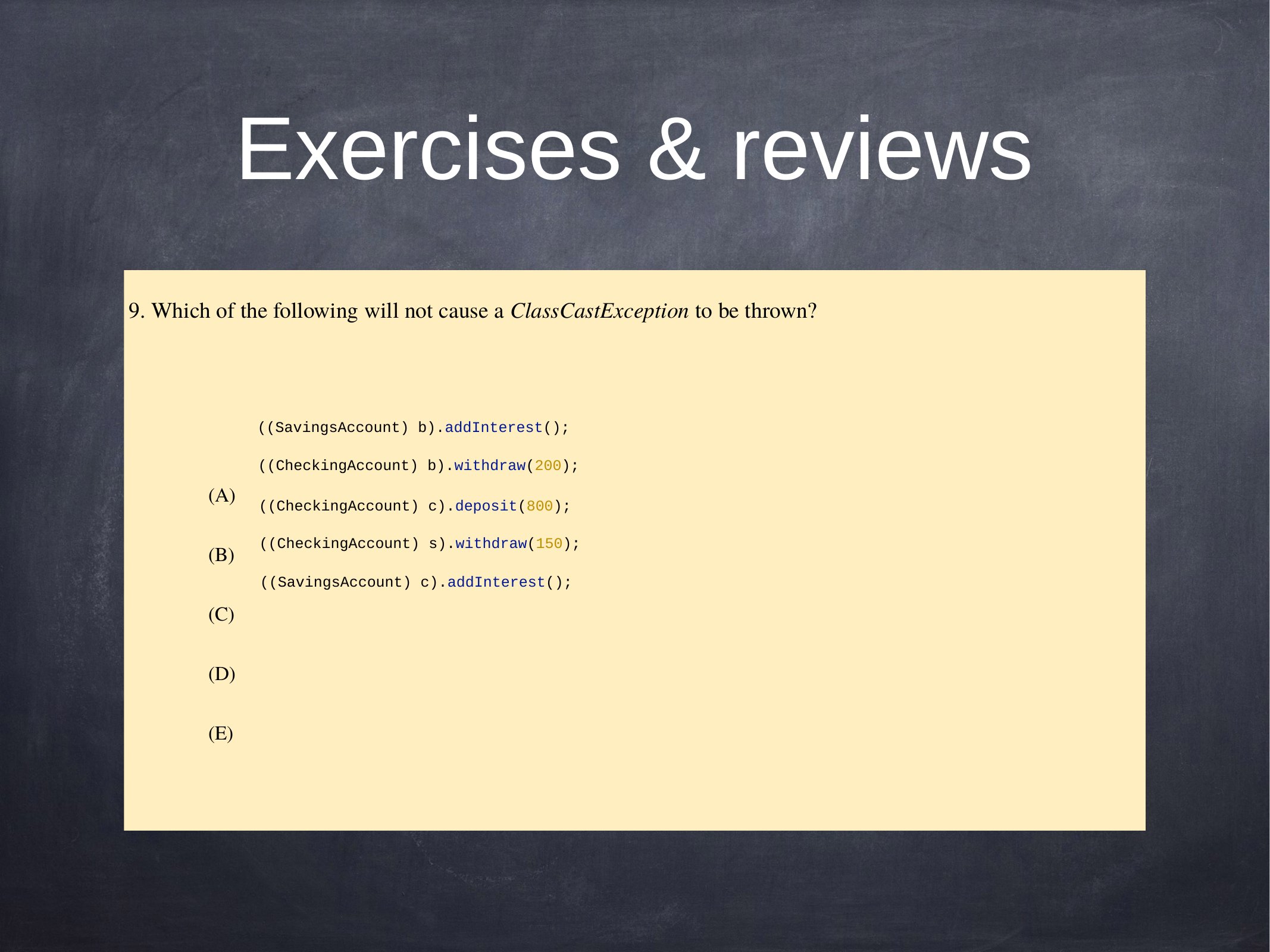

# Exercises & reviews
9. Which of the following will not cause a ClassCastException to be thrown?

(A)
(B)
(C)
(D)
(E)

((SavingsAccount) b).addInterest();
((CheckingAccount) b).withdraw(200);
((CheckingAccount) c).deposit(800);
((CheckingAccount) s).withdraw(150);
((SavingsAccount) c).addInterest();